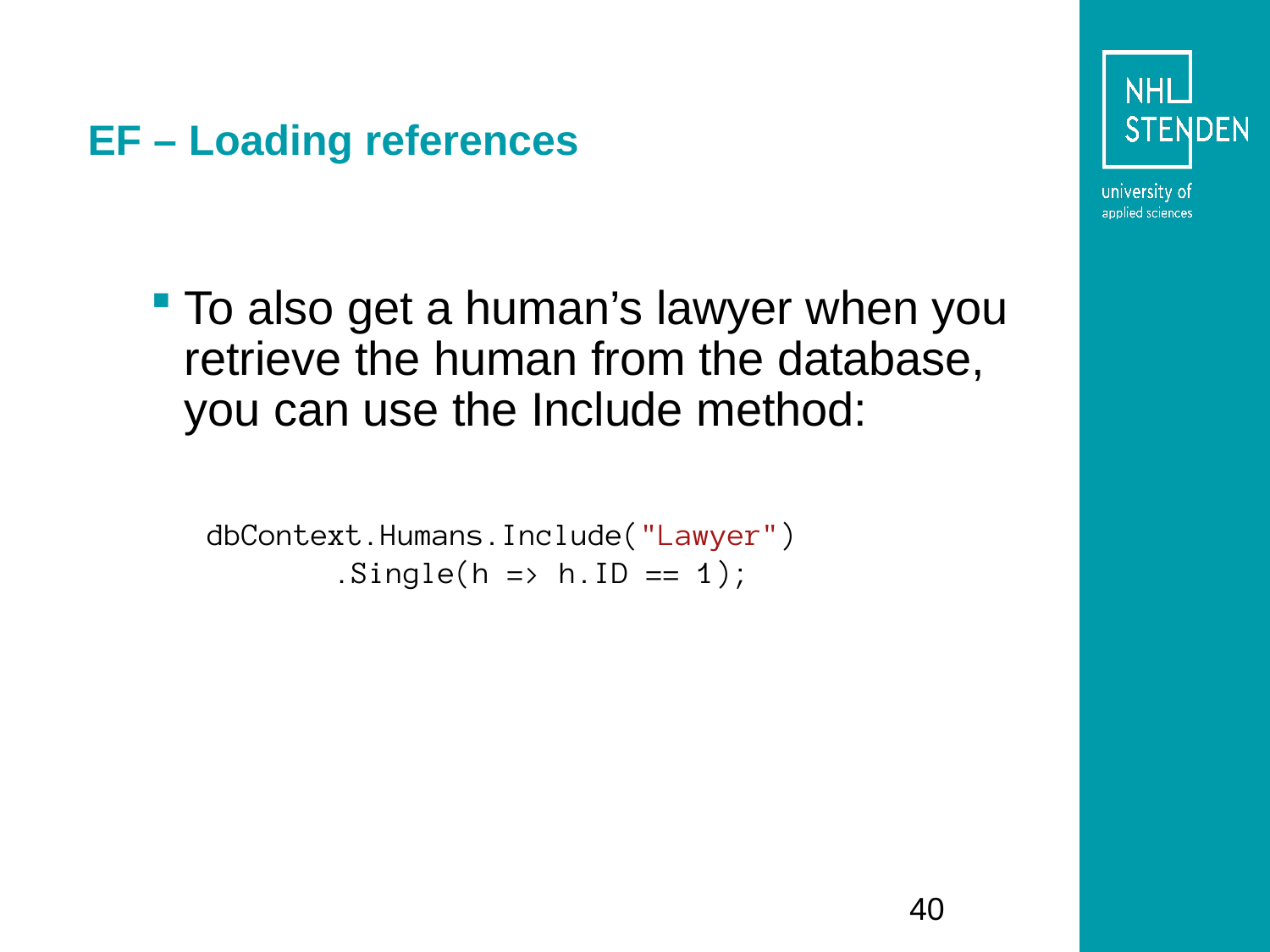

# EF – Loading references
To also get a human’s lawyer when you retrieve the human from the database, you can use the Include method:

                    dbContext.Humans.Include("Lawyer")
	.Single(h => h.ID == 1);
40